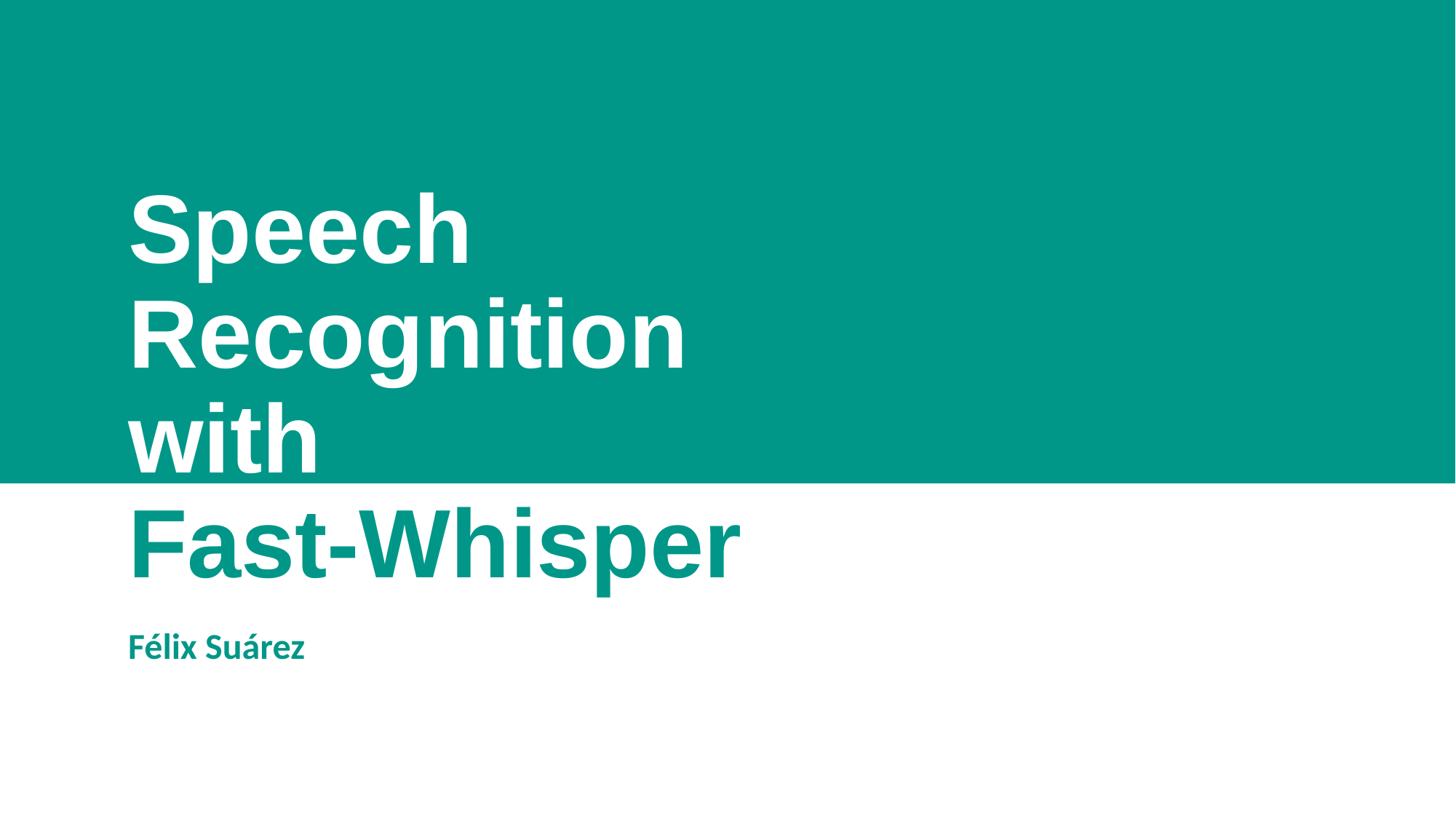

# Speech Recognition with Fast-Whisper
Félix Suárez